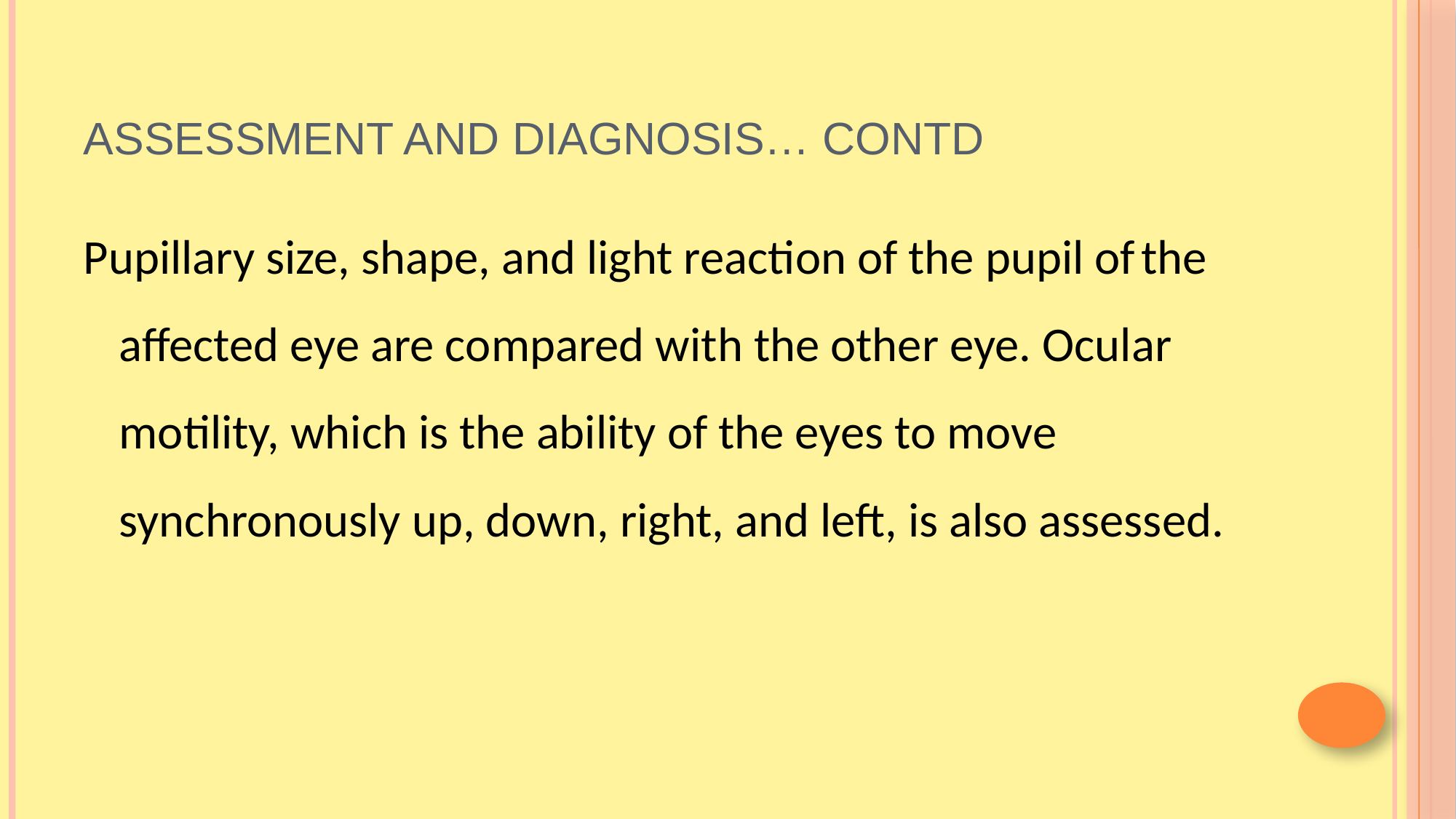

# Assessment and diagnosis… contd
Pupillary size, shape, and light reaction of the pupil of the affected eye are compared with the other eye. Ocular motility, which is the ability of the eyes to move synchronously up, down, right, and left, is also assessed.